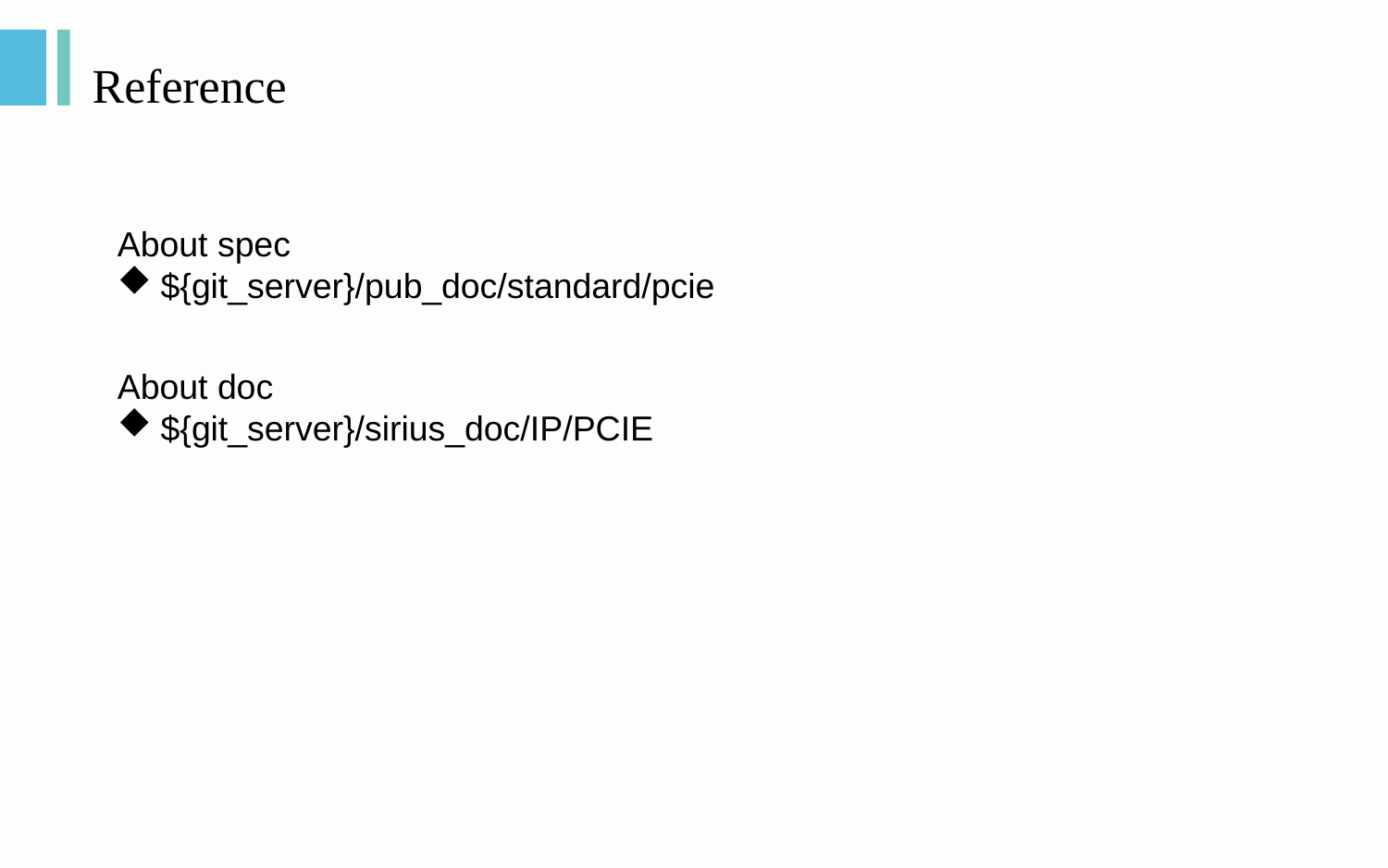

# Reference
About spec
${git_server}/pub_doc/standard/pcie
About doc
${git_server}/sirius_doc/IP/PCIE